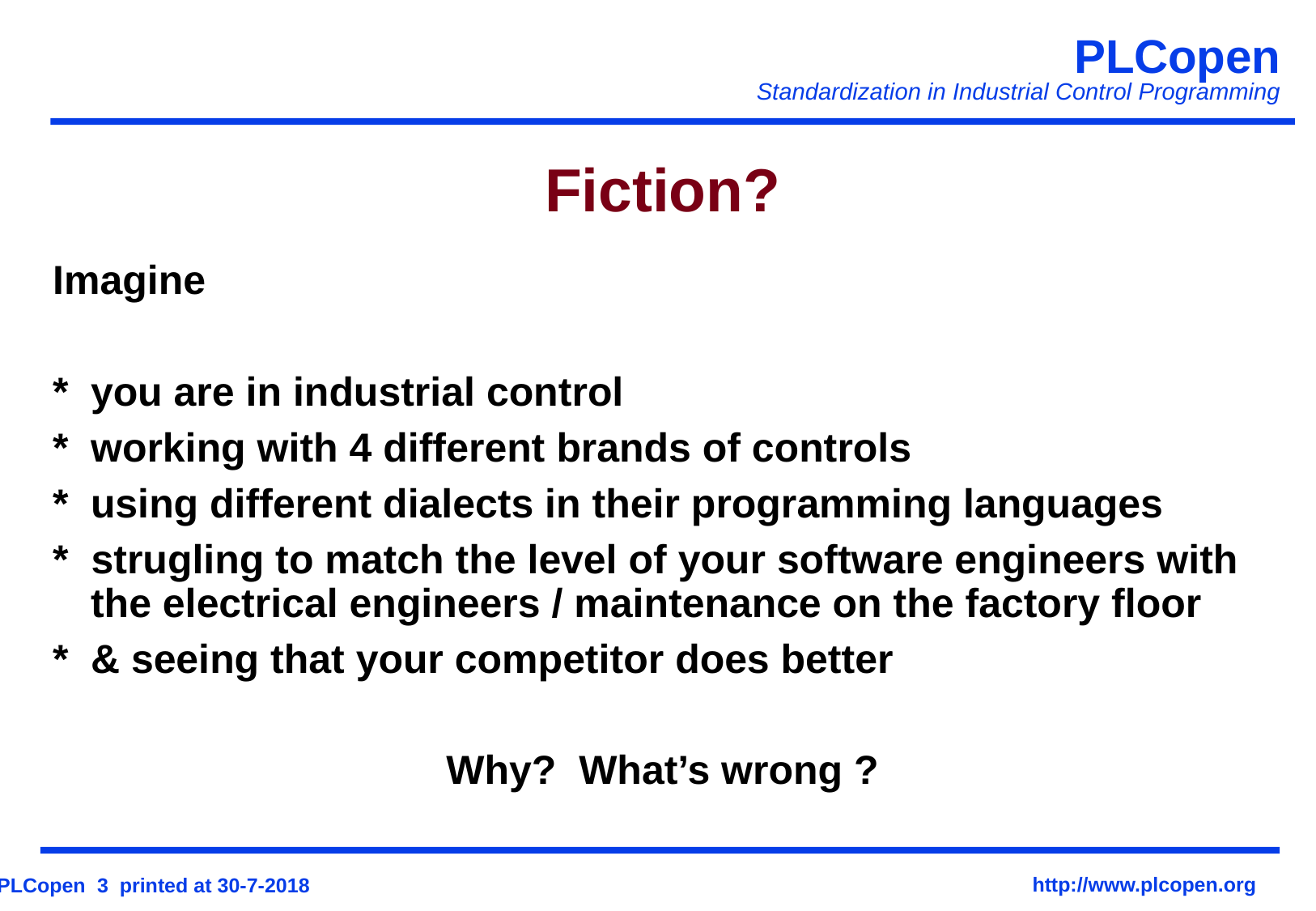

# Fiction?
Imagine

*	you are in industrial control
*	working with 4 different brands of controls
*	using different dialects in their programming languages
*  strugling to match the level of your software engineers with the electrical engineers / maintenance on the factory floor
*	& seeing that your competitor does better

Why?  What’s wrong ?